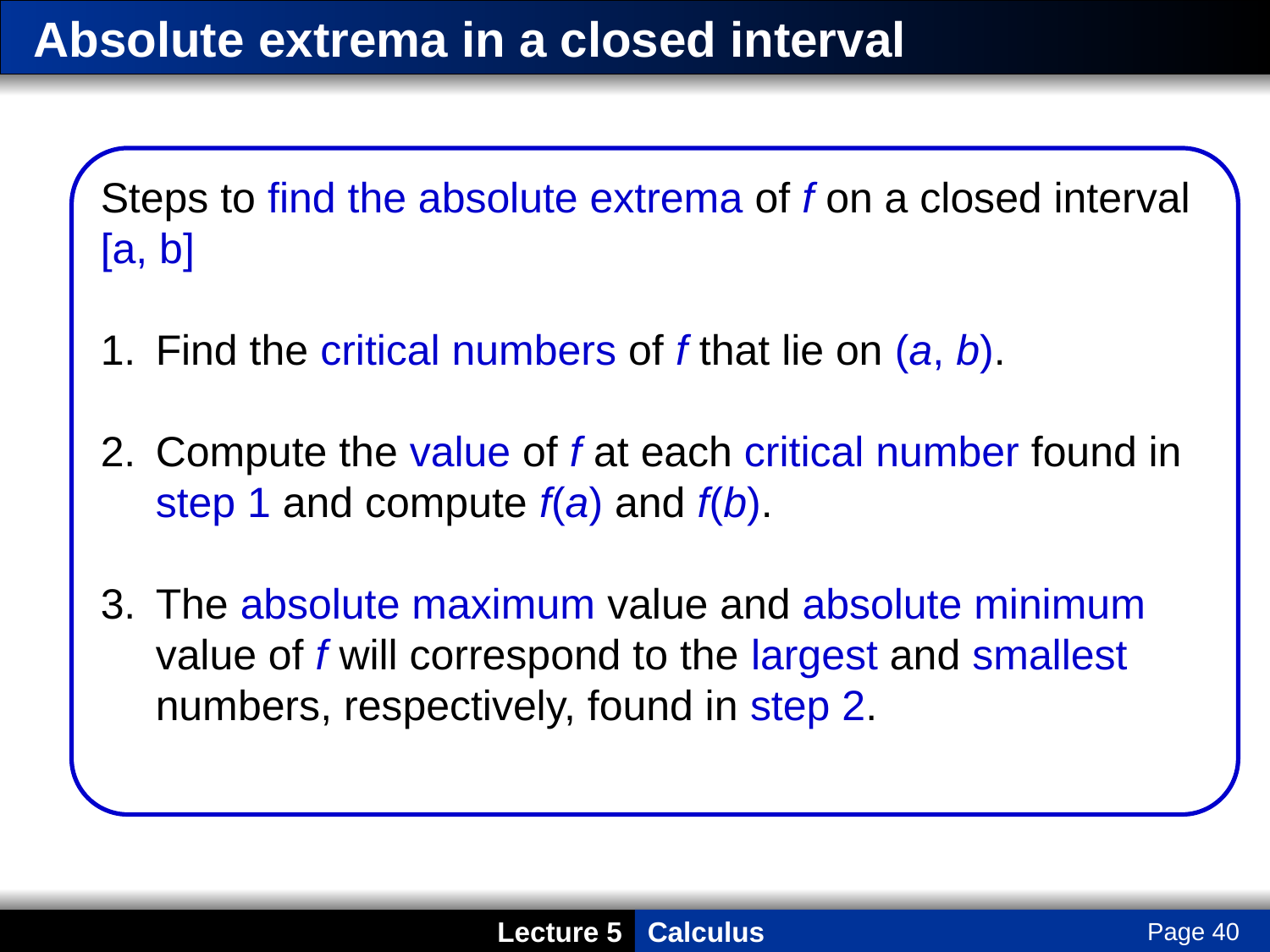

# Absolute extrema in a closed interval
Steps to find the absolute extrema of f on a closed interval [a, b]
Find the critical numbers of f that lie on (a, b).
Compute the value of f at each critical number found in step 1 and compute f(a) and f(b).
The absolute maximum value and absolute minimum value of f will correspond to the largest and smallest numbers, respectively, found in step 2.
Page 40